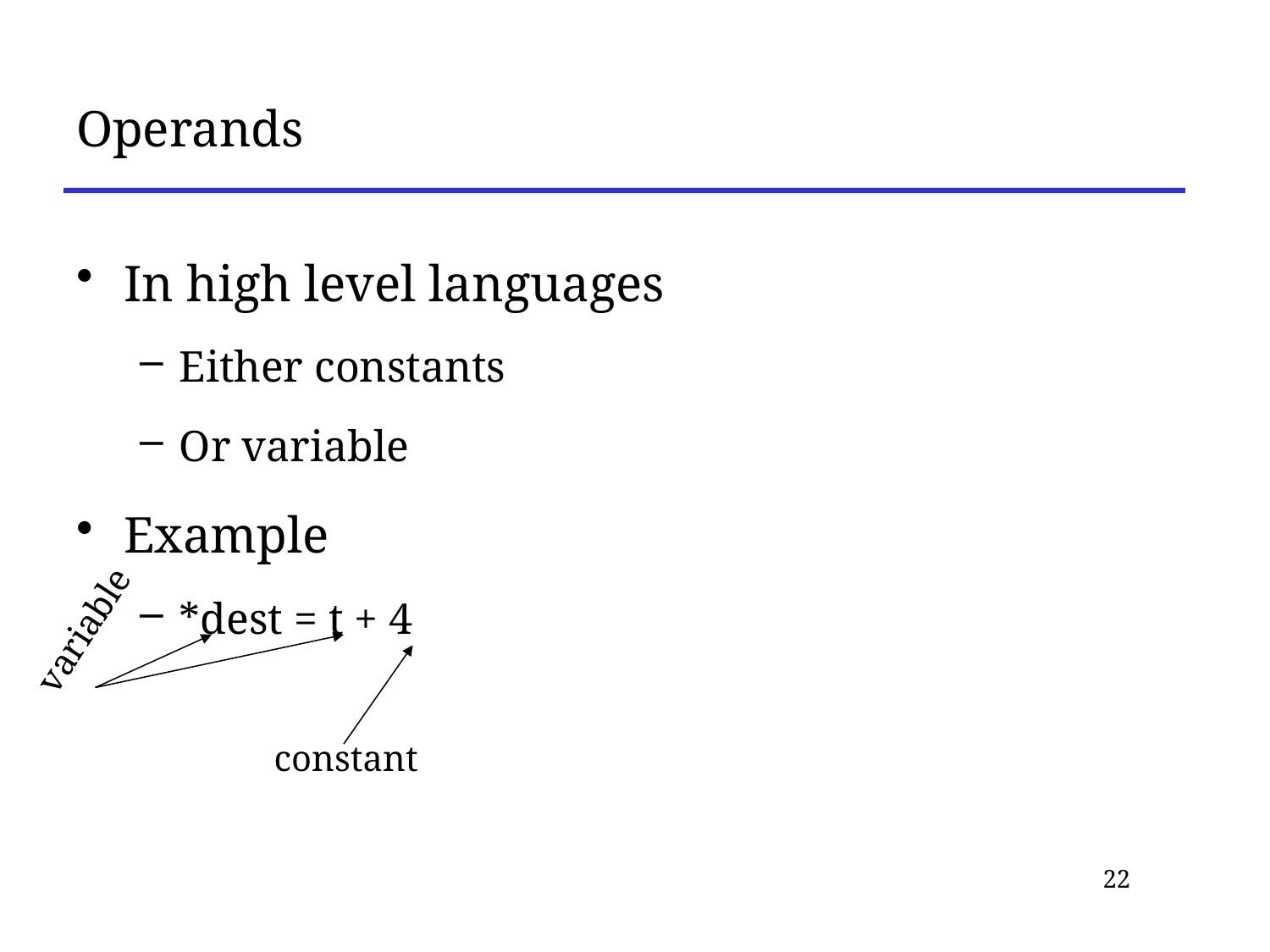

# Operands
In high level languages
Either constants
Or variable
Example
*dest = t + 4
variable

constant
22